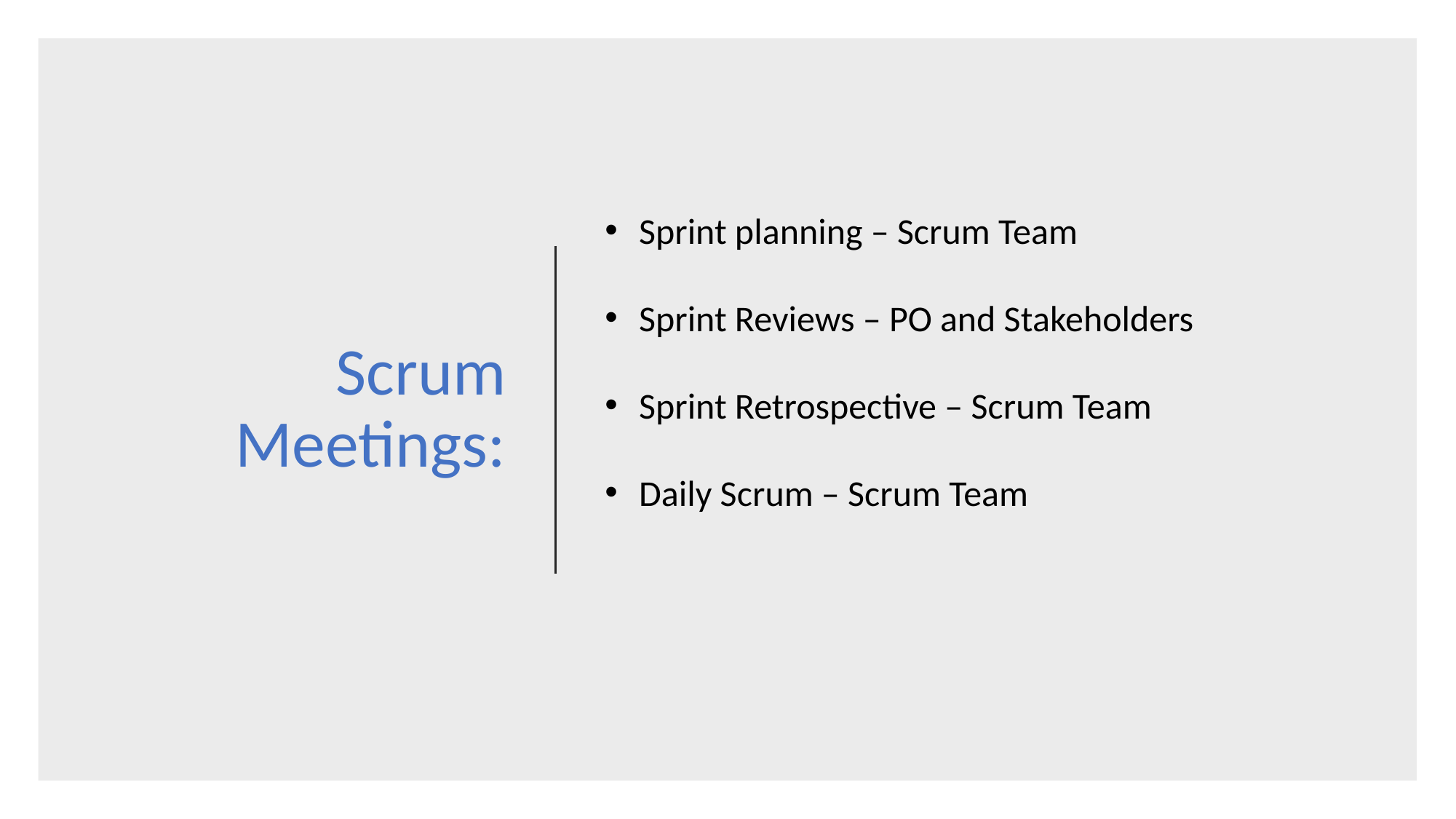

# Scrum Meetings:
Sprint planning – Scrum Team

Sprint Reviews – PO and Stakeholders

Sprint Retrospective – Scrum Team

Daily Scrum – Scrum Team